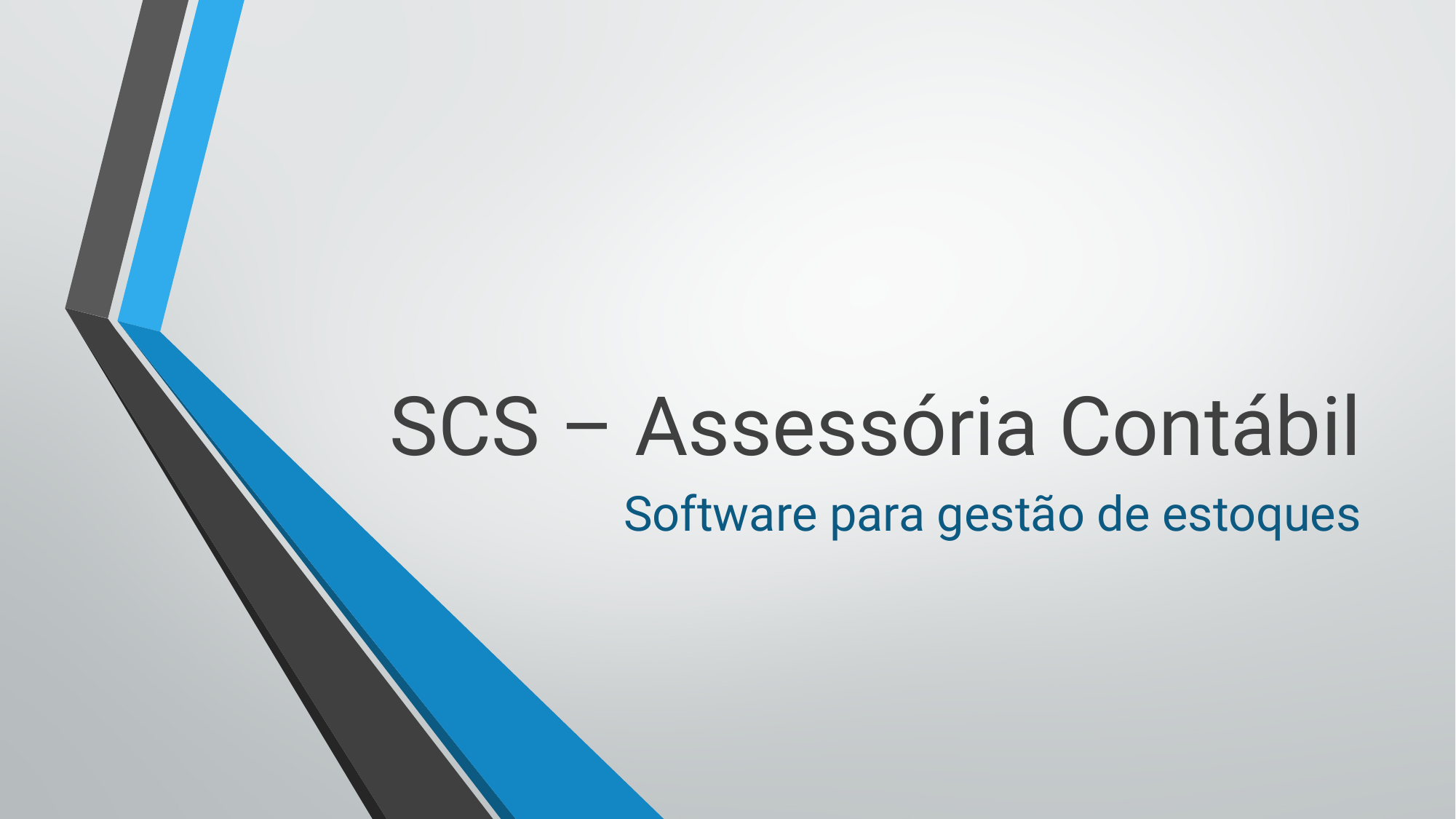

# SCS – Assessória Contábil
Software para gestão de estoques